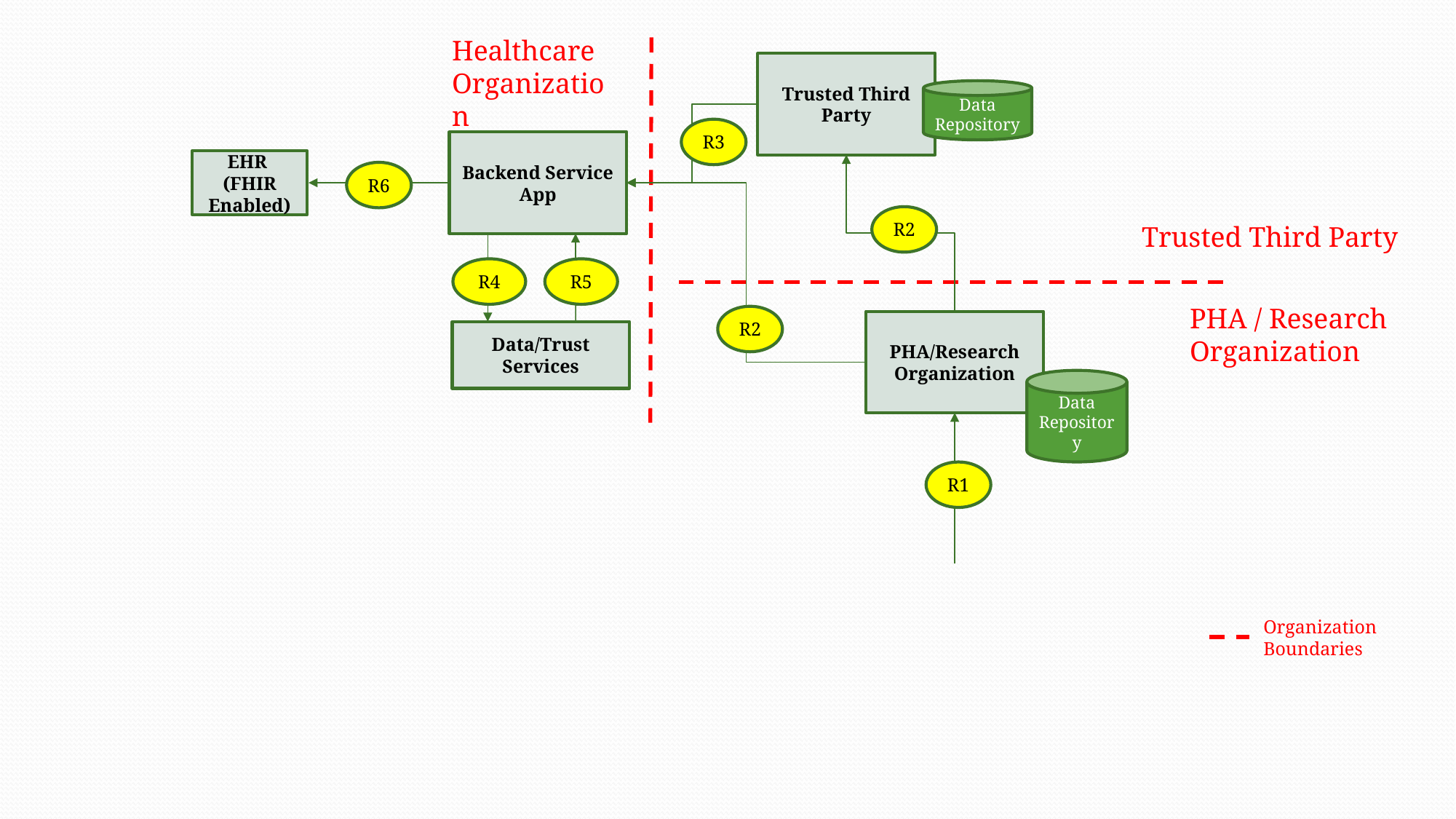

Healthcare Organization
Trusted Third Party
Data Repository
R3
Backend Service App
EHR
(FHIR Enabled)
R6
R2
Trusted Third Party
R4
R5
PHA / Research Organization
R2
PHA/Research Organization
Data/Trust Services
Data Repository
R1
Organization
Boundaries